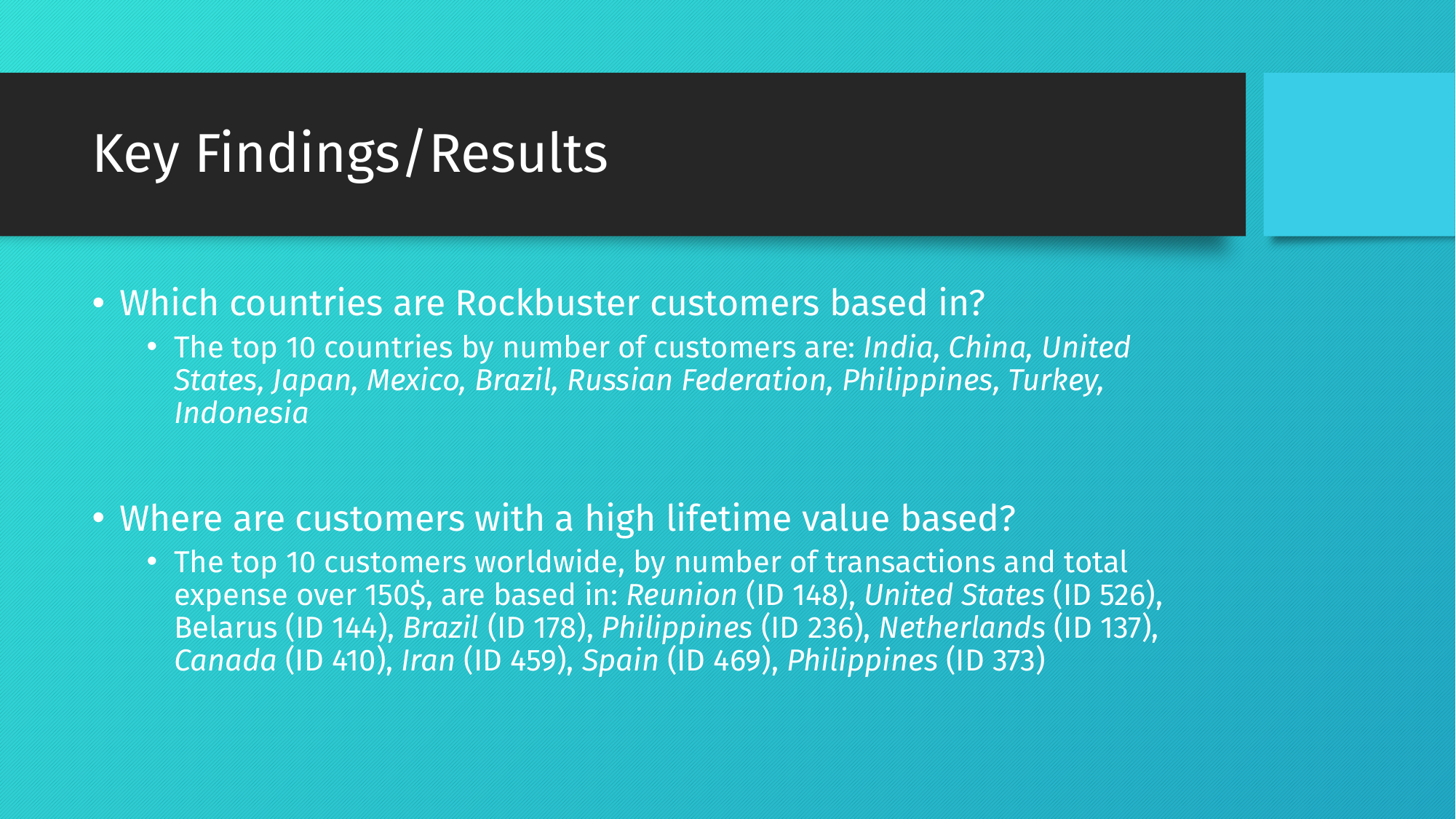

# Key Findings/Results
Which countries are Rockbuster customers based in?
The top 10 countries by number of customers are: India, China, United States, Japan, Mexico, Brazil, Russian Federation, Philippines, Turkey, Indonesia

Where are customers with a high lifetime value based?
The top 10 customers worldwide, by number of transactions and total expense over 150$, are based in: Reunion (ID 148), United States (ID 526), Belarus (ID 144), Brazil (ID 178), Philippines (ID 236), Netherlands (ID 137), Canada (ID 410), Iran (ID 459), Spain (ID 469), Philippines (ID 373)